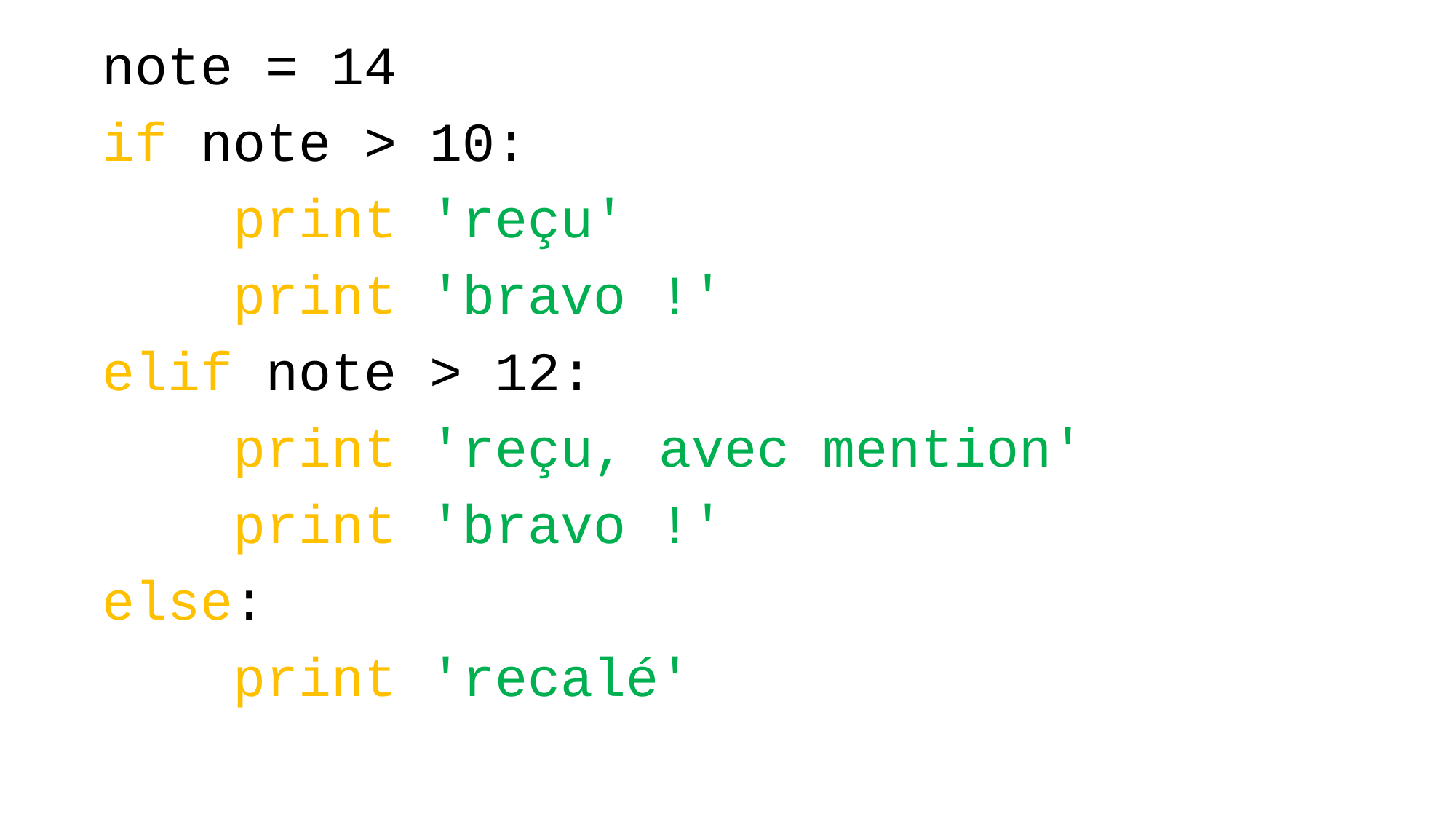

note = 14
if note > 10:
    print 'reçu'
    print 'bravo !'
elif note > 12:
    print 'reçu, avec mention'
    print 'bravo !'
else:
    print 'recalé'